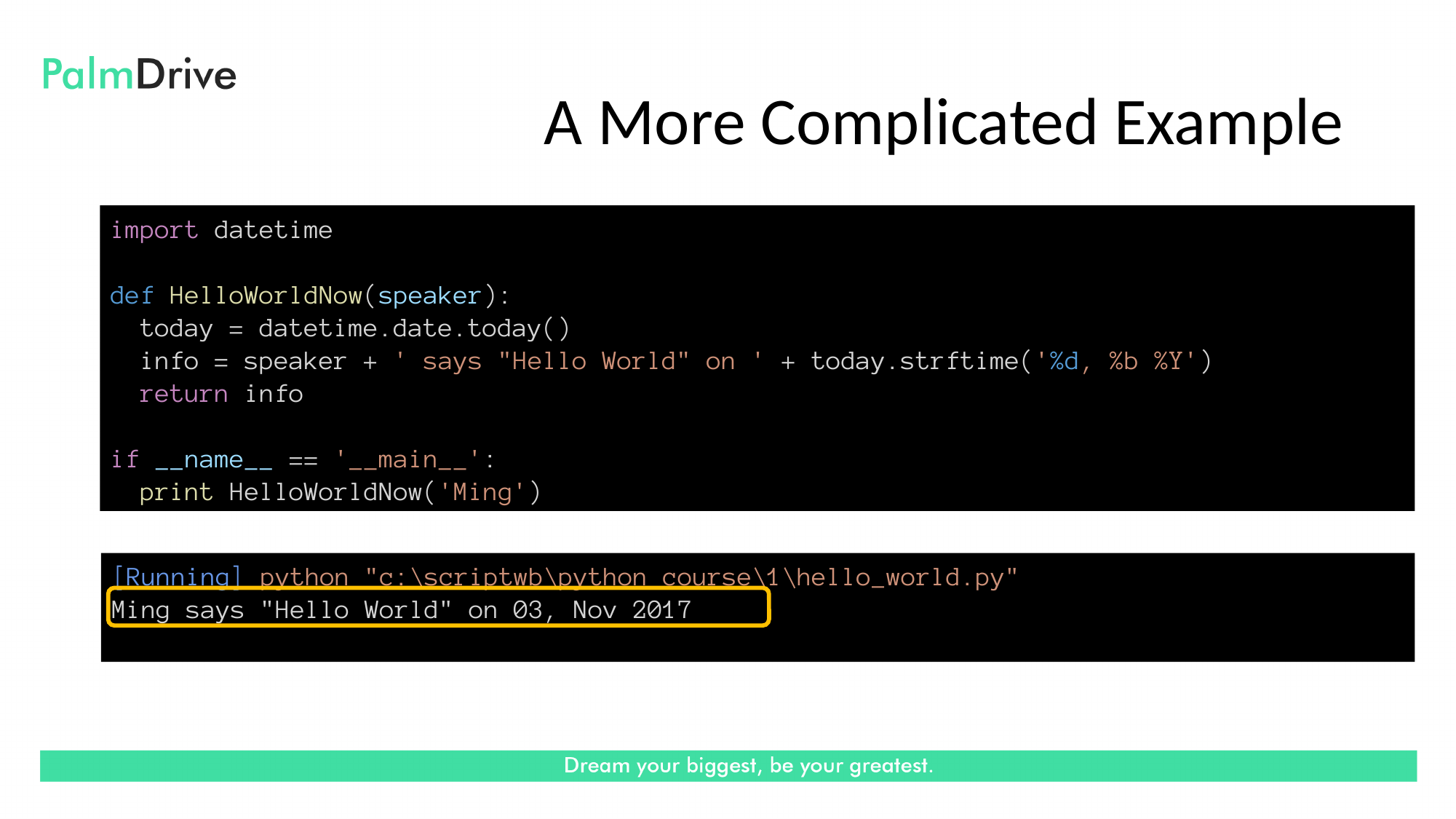

# A More Complicated Example
import datetime
def HelloWorldNow(speaker):
  today = datetime.date.today()
  info = speaker + ' says "Hello World" on ' + today.strftime('%d, %b %Y')
  return info
if __name__ == '__main__':
  print HelloWorldNow('Ming')
[Running] python "c:\scriptwb\python course\1\hello_world.py"
Ming says "Hello World" on 03, Nov 2017